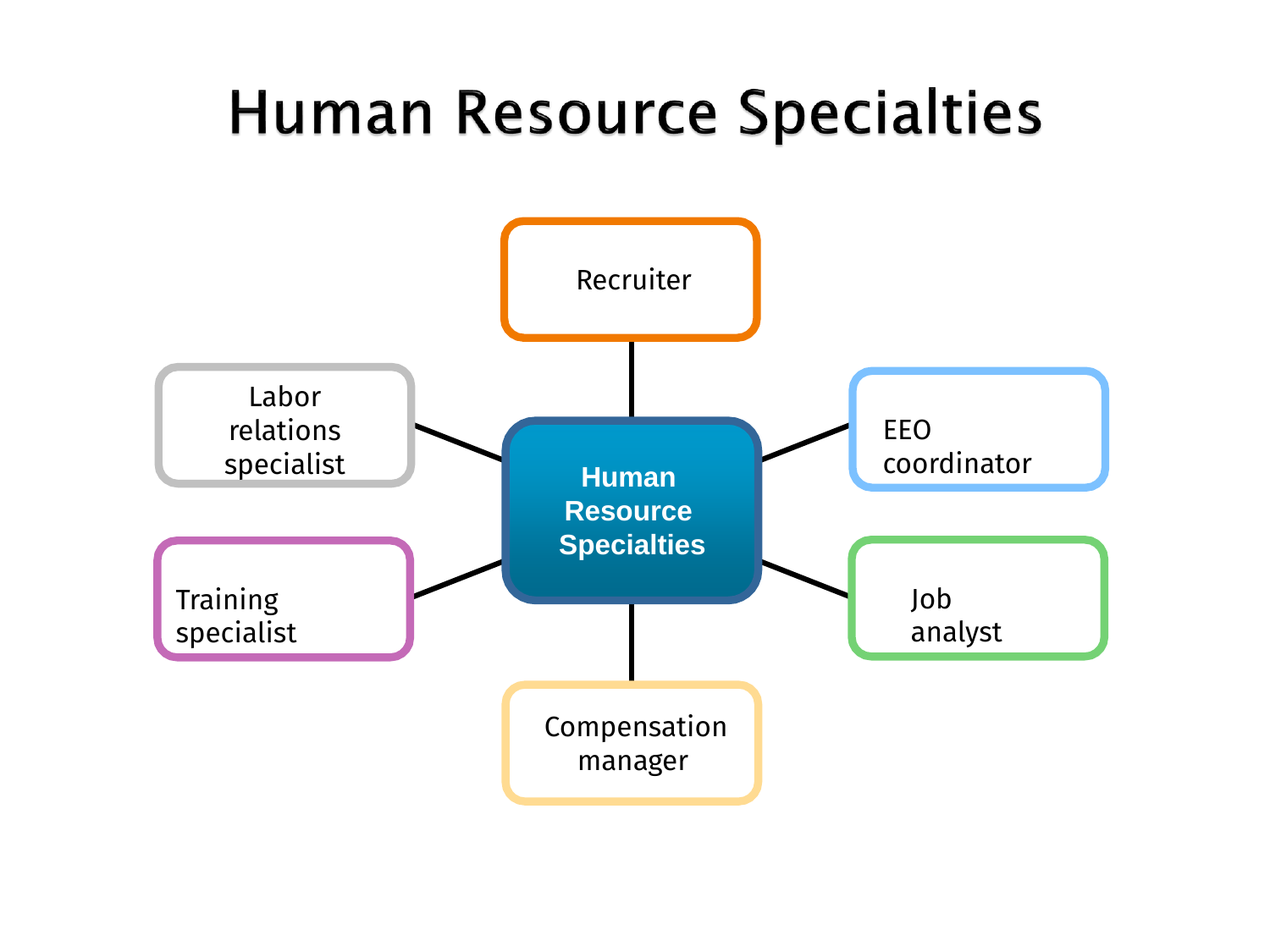

Recruiter

Labor relations
specialist
EEO coordinator

Human  Resource  Specialties

Job analyst
Training specialist

Compensation  manager